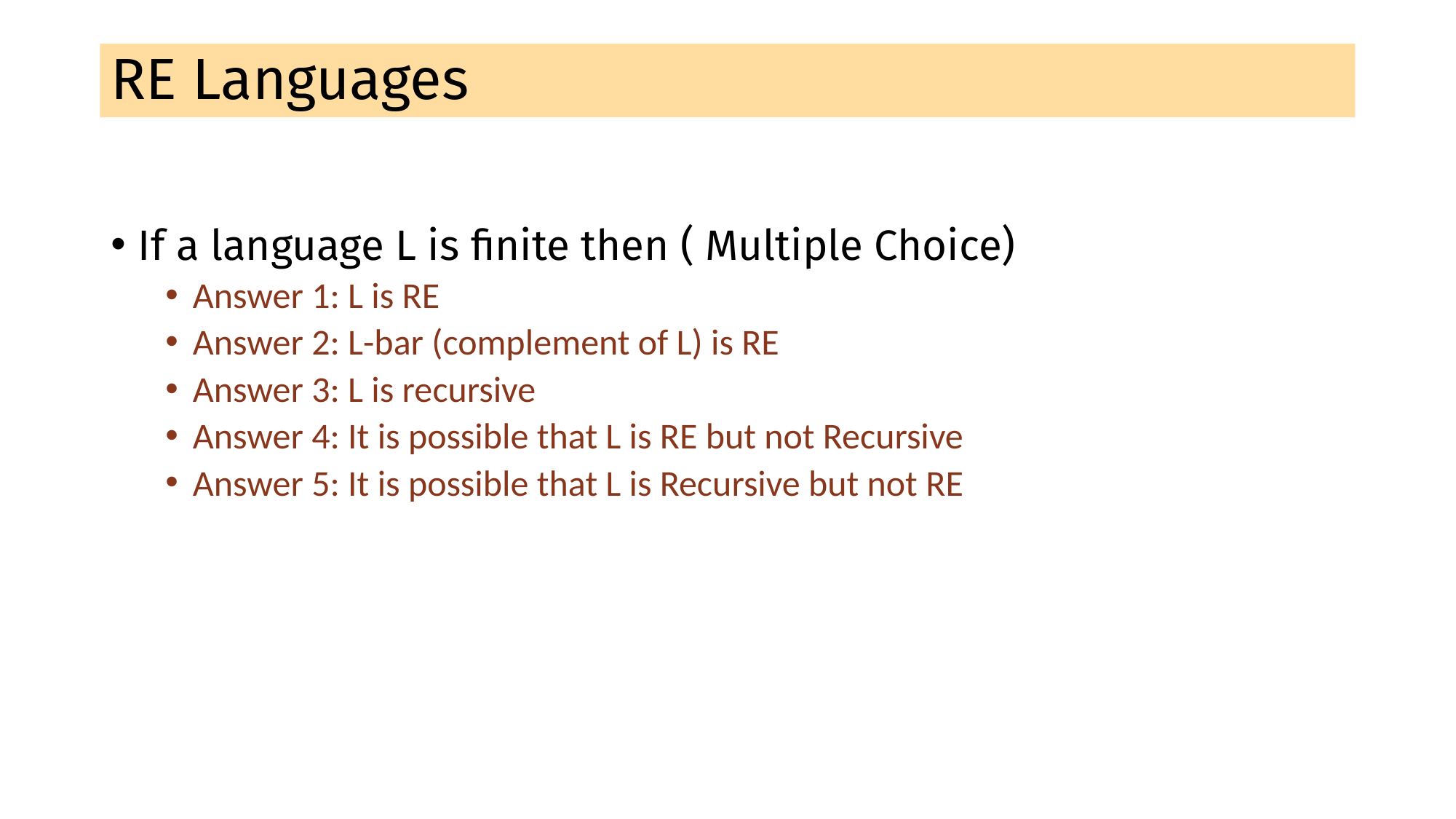

# RE Languages
If a language L is finite then ( Multiple Choice)
Answer 1: L is RE
Answer 2: L-bar (complement of L) is RE
Answer 3: L is recursive
Answer 4: It is possible that L is RE but not Recursive
Answer 5: It is possible that L is Recursive but not RE